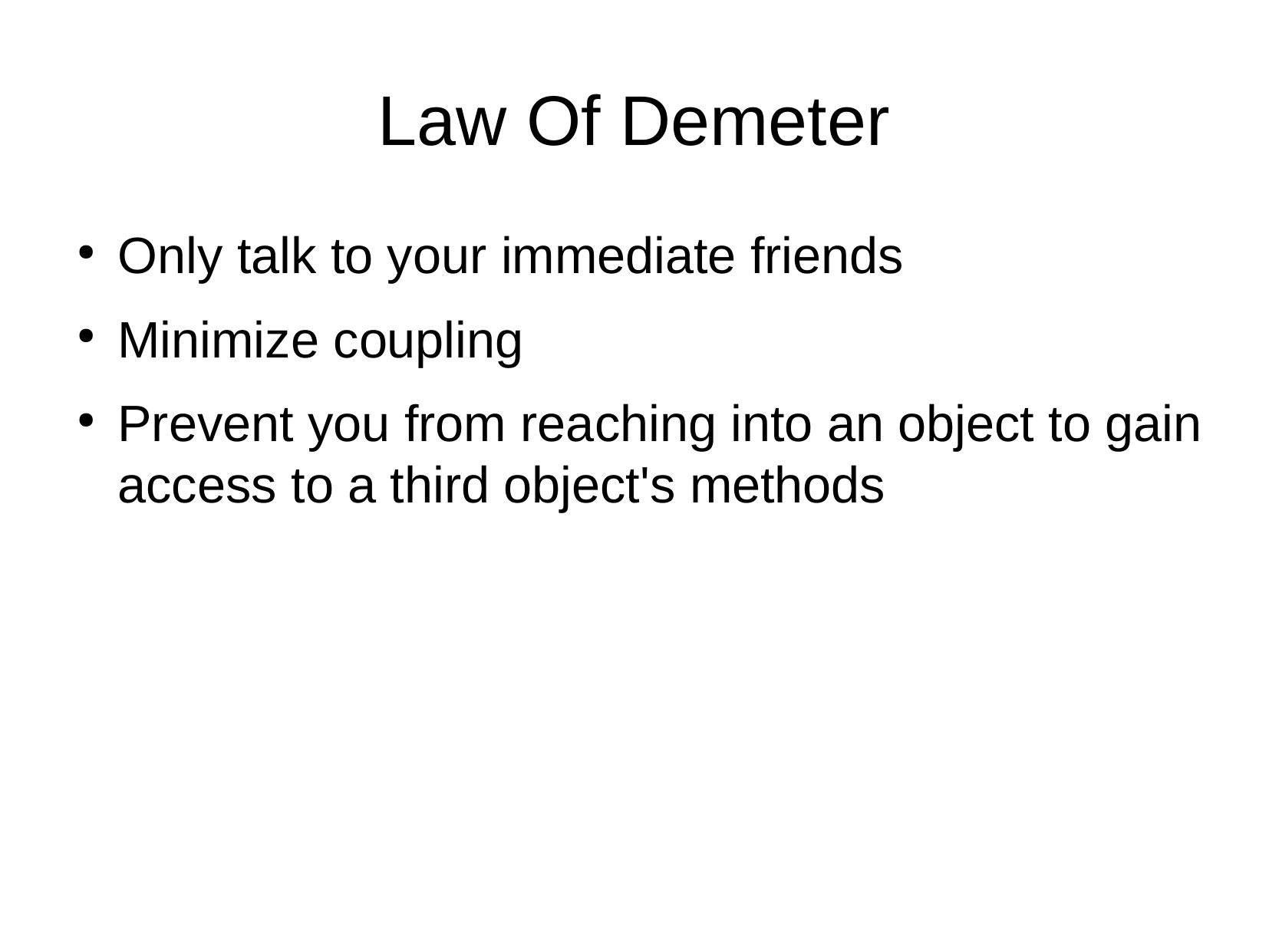

Law Of Demeter
Only talk to your immediate friends
Minimize coupling
Prevent you from reaching into an object to gain access to a third object's methods